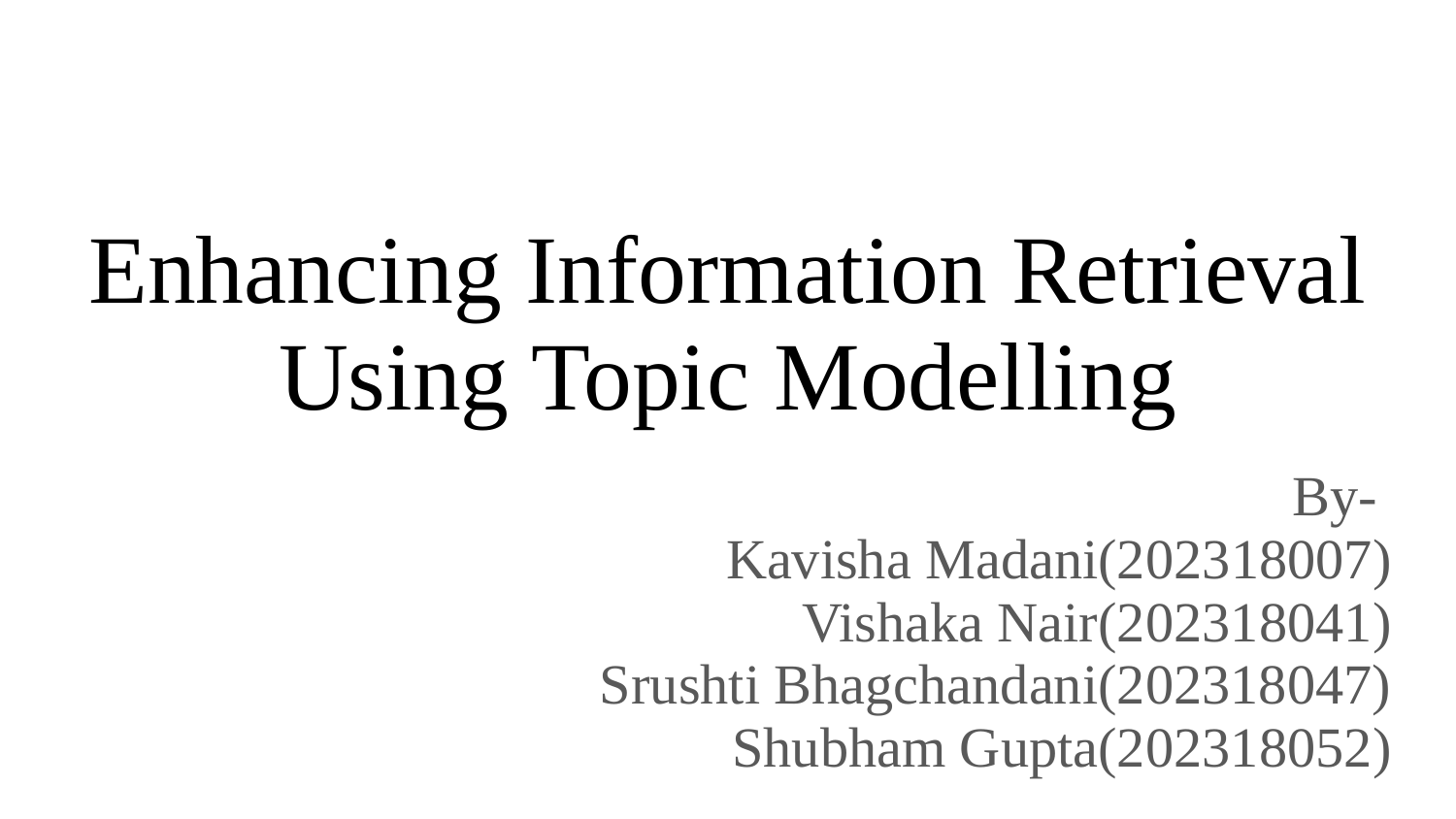

# Enhancing Information Retrieval Using Topic Modelling
By-
Kavisha Madani(202318007)
      Vishaka Nair(202318041)
                 Srushti Bhagchandani(202318047)
                 Shubham Gupta(202318052)